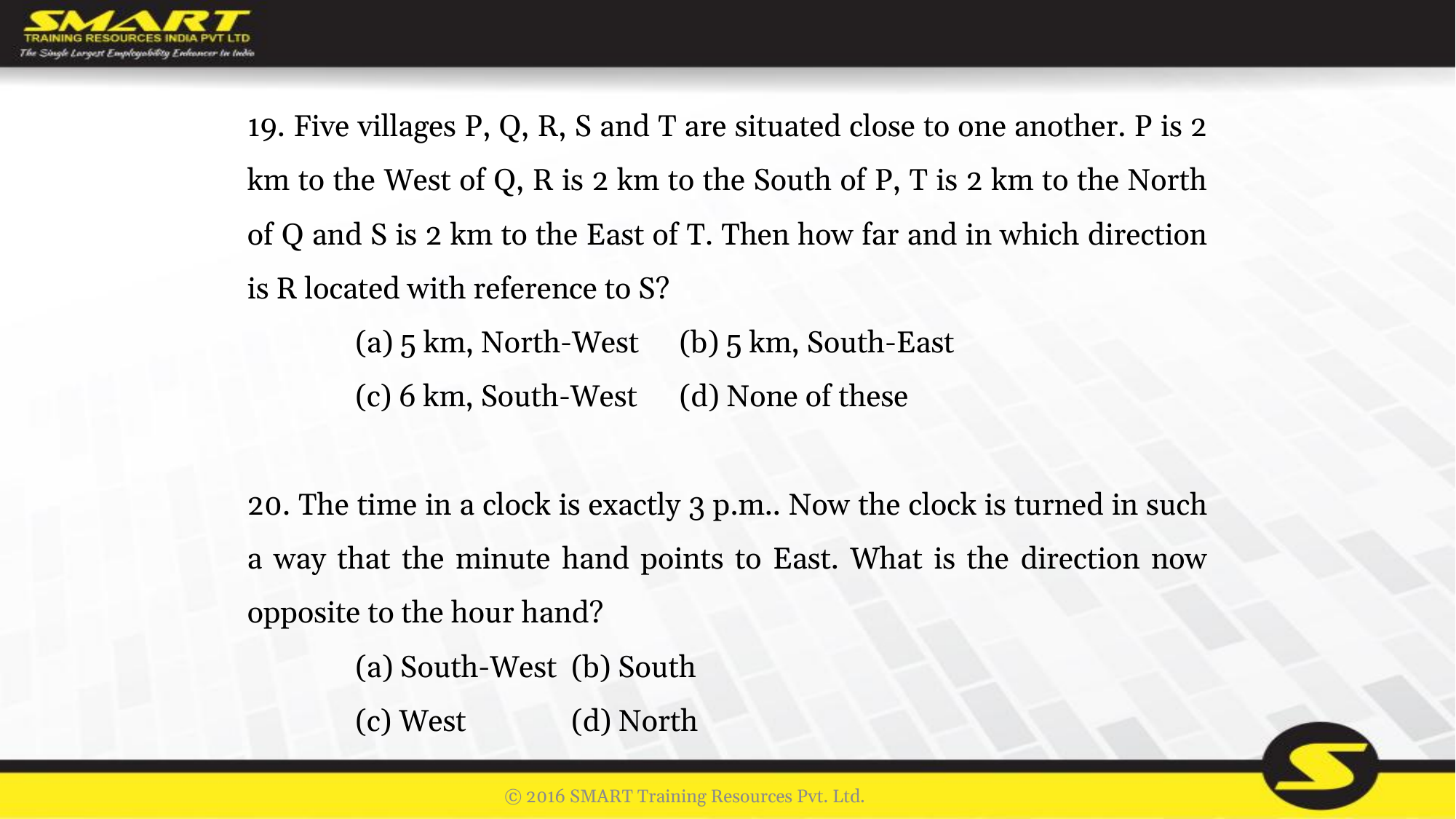

19. Five villages P, Q, R, S and T are situated close to one another. P is 2 km to the West of Q, R is 2 km to the South of P, T is 2 km to the North of Q and S is 2 km to the East of T. Then how far and in which direction is R located with reference to S?
	(a) 5 km, North-West		(b) 5 km, South-East
	(c) 6 km, South-West		(d) None of these

20. The time in a clock is exactly 3 p.m.. Now the clock is turned in such a way that the minute hand points to East. What is the direction now opposite to the hour hand?
	(a) South-West			(b) South
	(c) West			(d) North

© 2016 SMART Training Resources Pvt. Ltd.